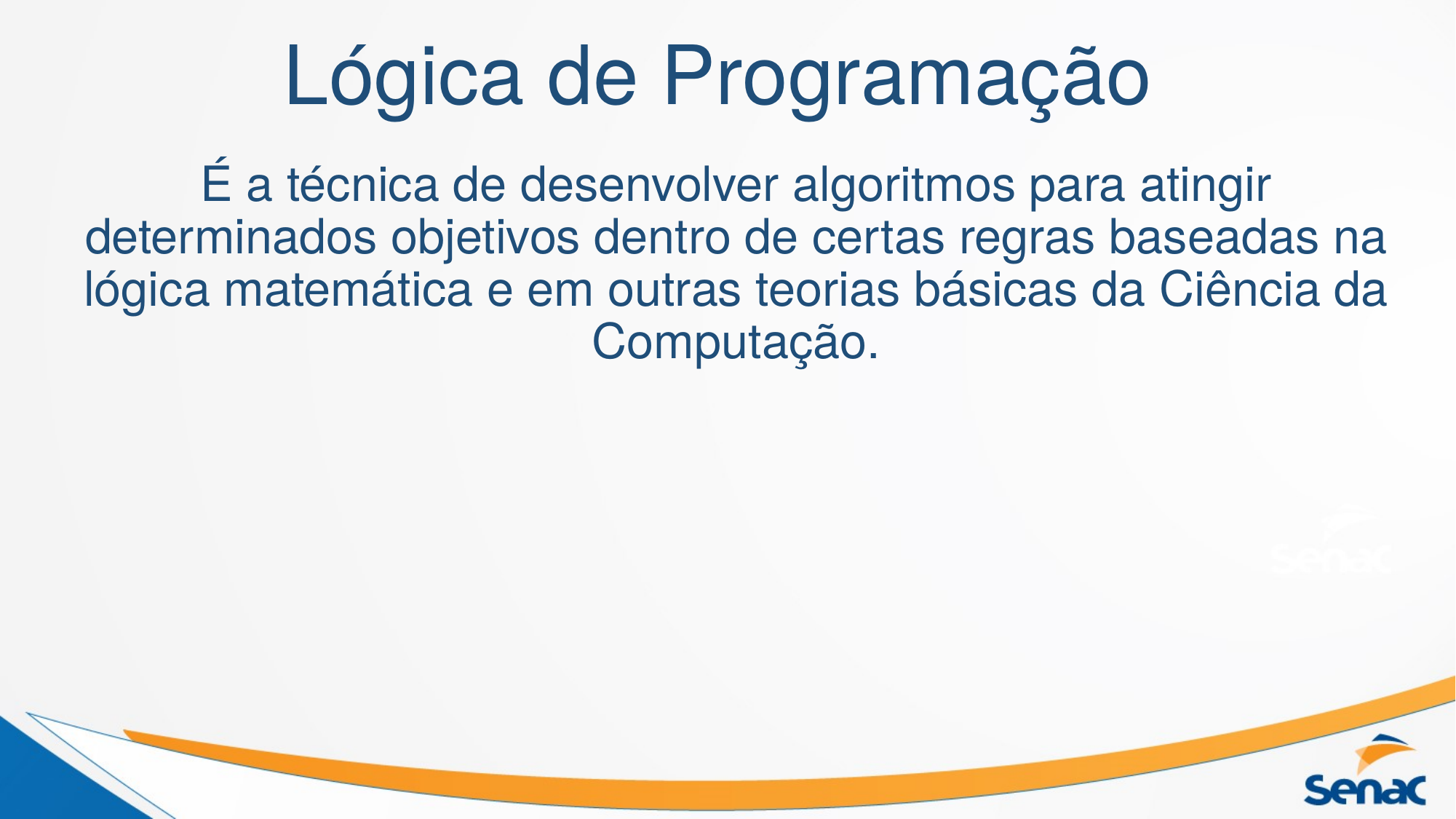

# Lógica de Programação
É a técnica de desenvolver algoritmos para atingir determinados objetivos dentro de certas regras baseadas na lógica matemática e em outras teorias básicas da Ciência da Computação.